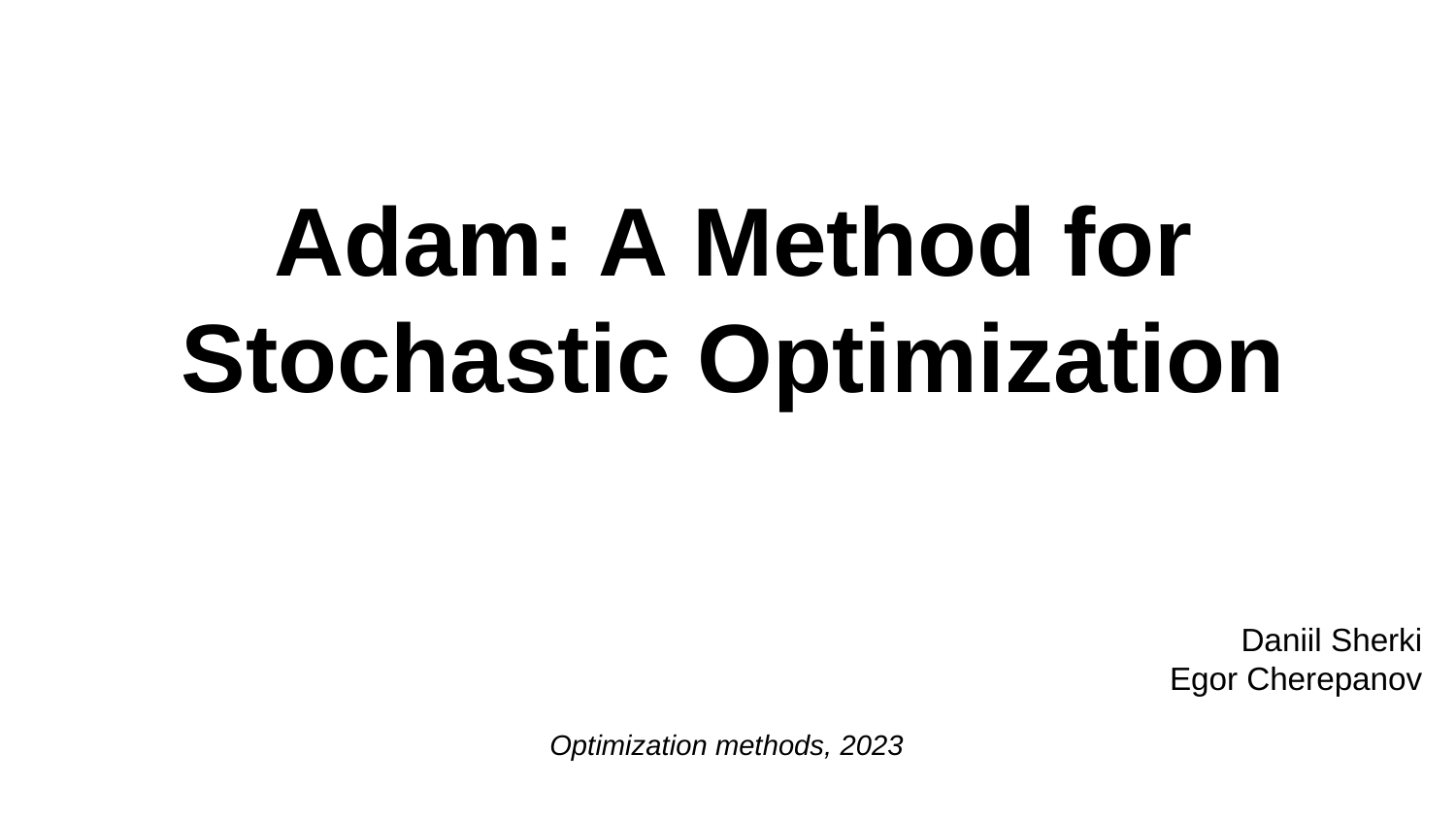

# Adam: A Method for Stochastic Optimization
Daniil Sherki
Egor Cherepanov
Optimization methods, 2023